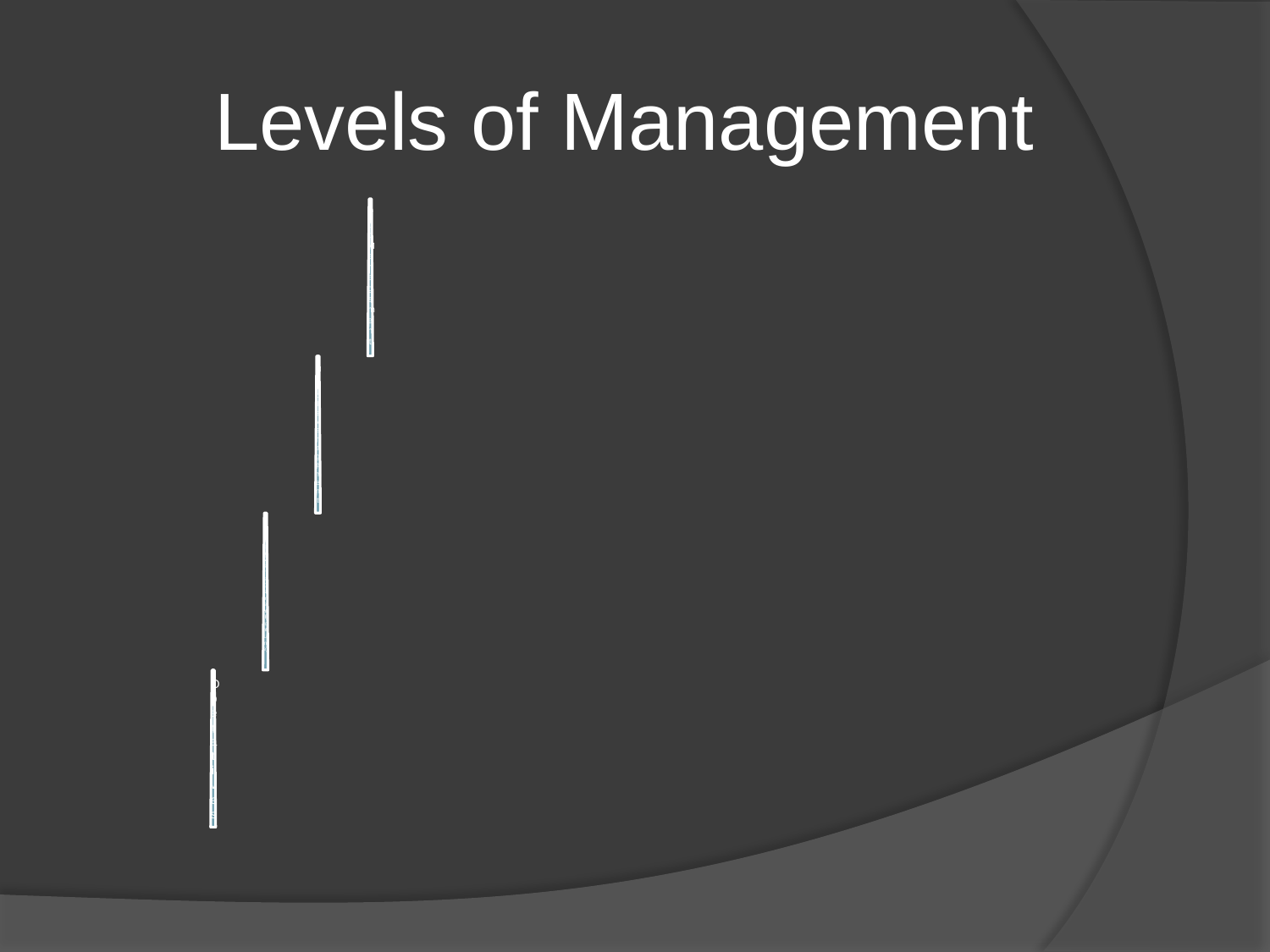

# Levels of Management
Top Management
Middle Management
Operatives
Bottom Management
(Front Line)